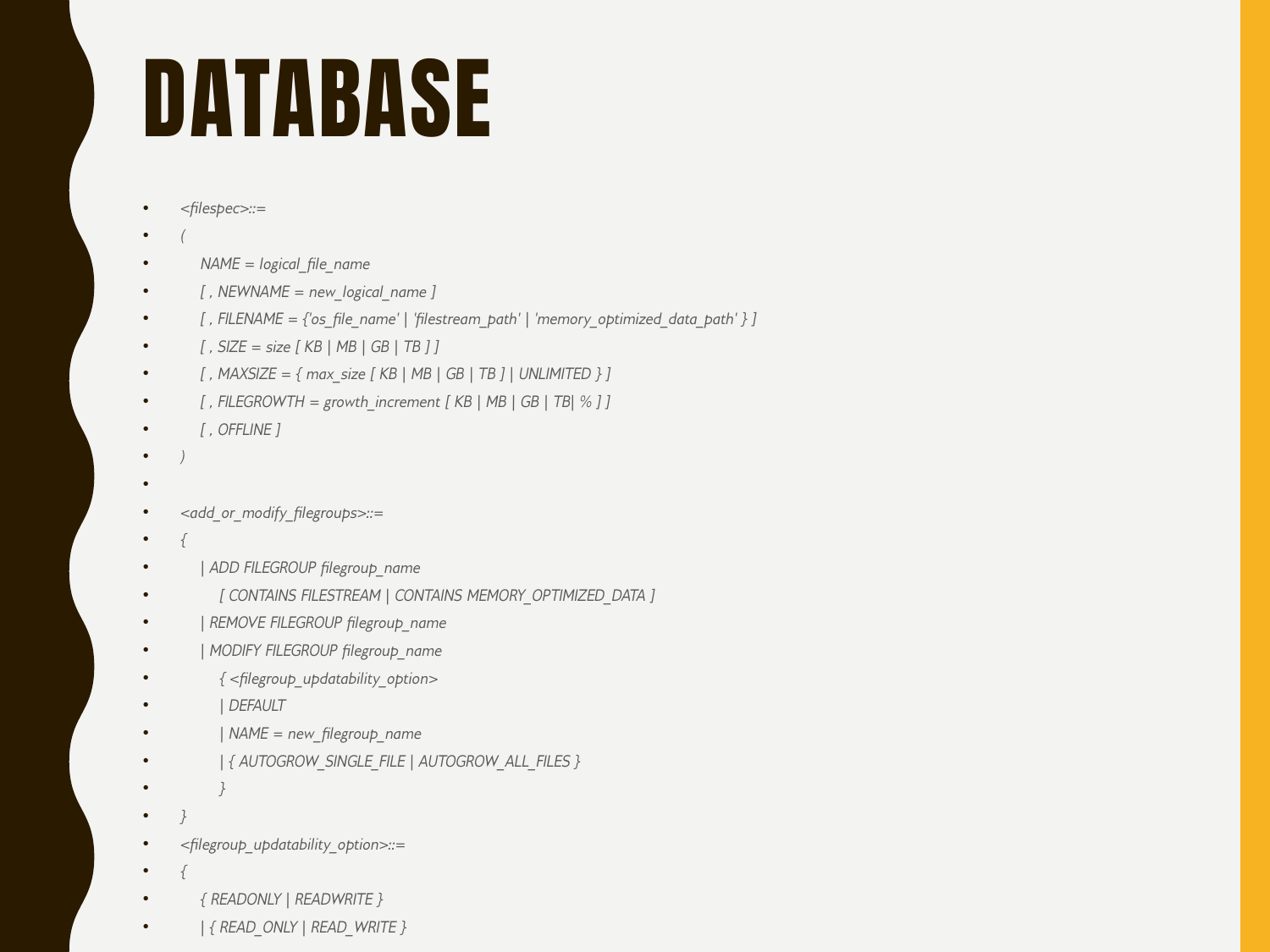

# DATABASE
<filespec>::=
(
    NAME = logical_file_name
    [ , NEWNAME = new_logical_name ]
    [ , FILENAME = {'os_file_name' | 'filestream_path' | 'memory_optimized_data_path' } ]
    [ , SIZE = size [ KB | MB | GB | TB ] ]
    [ , MAXSIZE = { max_size [ KB | MB | GB | TB ] | UNLIMITED } ]
    [ , FILEGROWTH = growth_increment [ KB | MB | GB | TB| % ] ]
    [ , OFFLINE ]
)

<add_or_modify_filegroups>::=
{
    | ADD FILEGROUP filegroup_name
        [ CONTAINS FILESTREAM | CONTAINS MEMORY_OPTIMIZED_DATA ]
    | REMOVE FILEGROUP filegroup_name
    | MODIFY FILEGROUP filegroup_name
        { <filegroup_updatability_option>
        | DEFAULT
        | NAME = new_filegroup_name
        | { AUTOGROW_SINGLE_FILE | AUTOGROW_ALL_FILES }
        }
}
<filegroup_updatability_option>::=
{
    { READONLY | READWRITE }
    | { READ_ONLY | READ_WRITE }